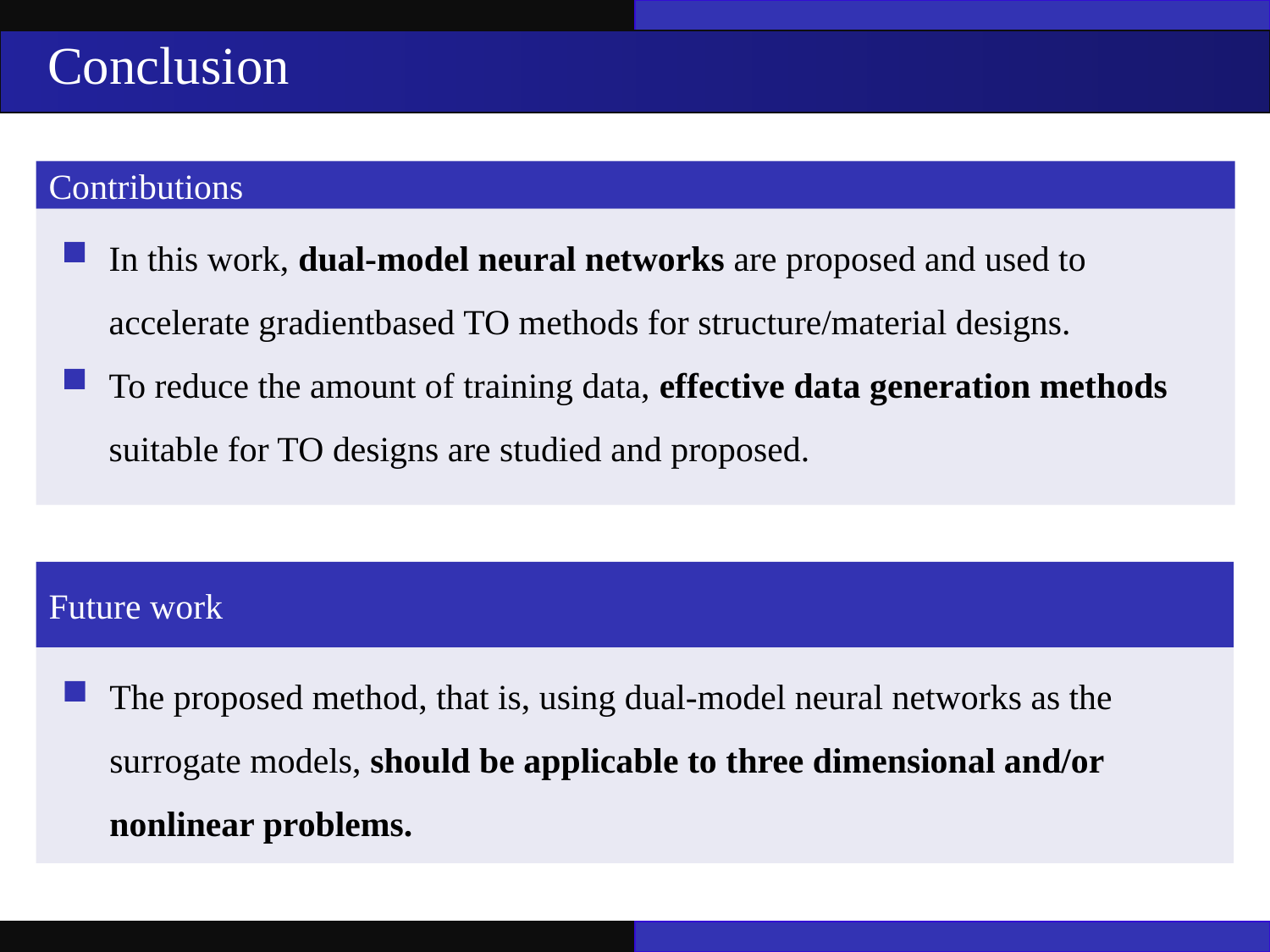

Conclusion
Contributions

In this work, dual-model neural networks are proposed and used to accelerate gradientbased TO methods for structure/material designs.
To reduce the amount of training data, effective data generation methods suitable for TO designs are studied and proposed.
Future work

The proposed method, that is, using dual-model neural networks as the surrogate models, should be applicable to three dimensional and/or nonlinear problems.
39